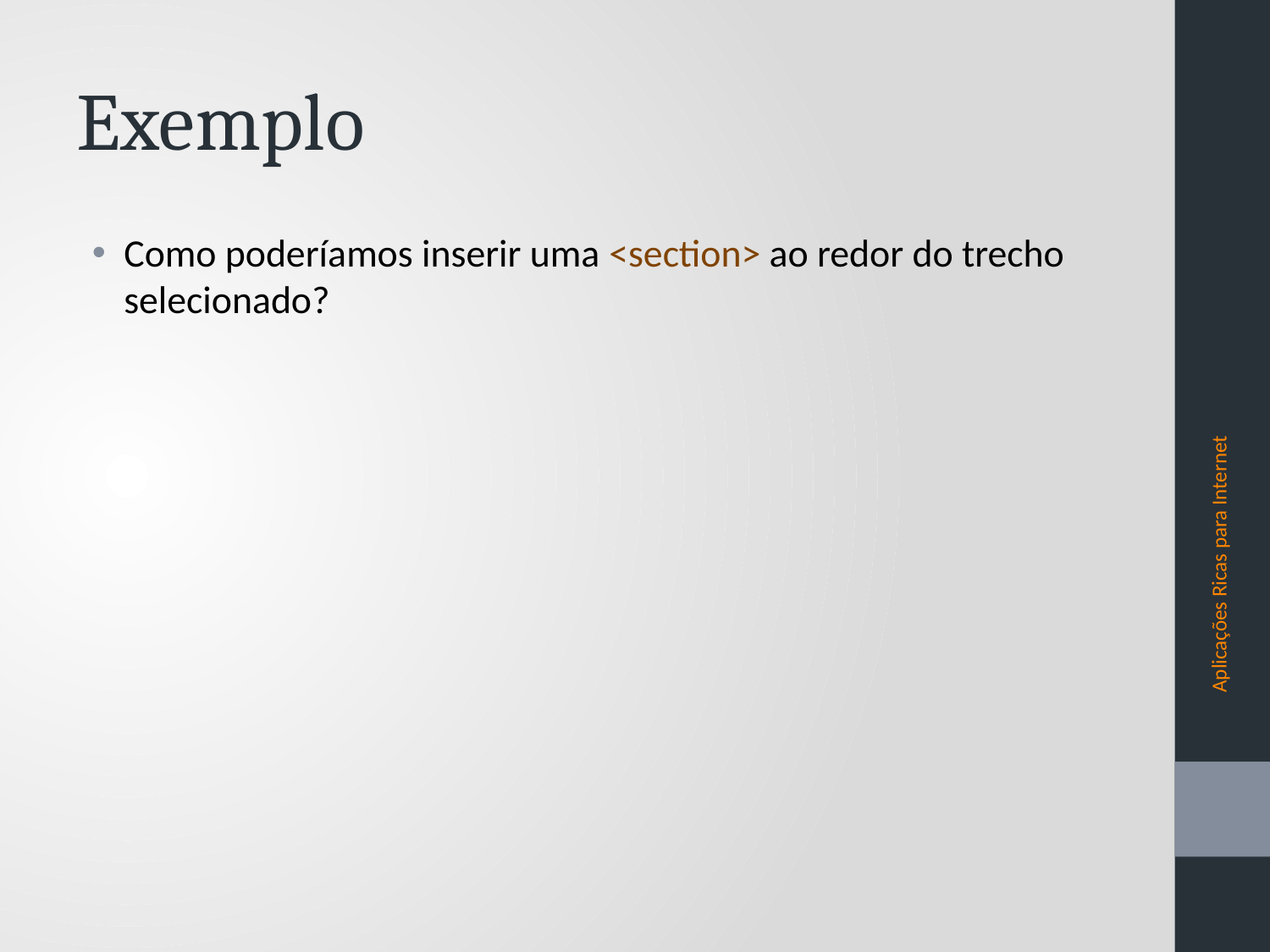

# Exemplo
Como poderíamos inserir uma <section> ao redor do trecho selecionado?
Aplicações Ricas para Internet